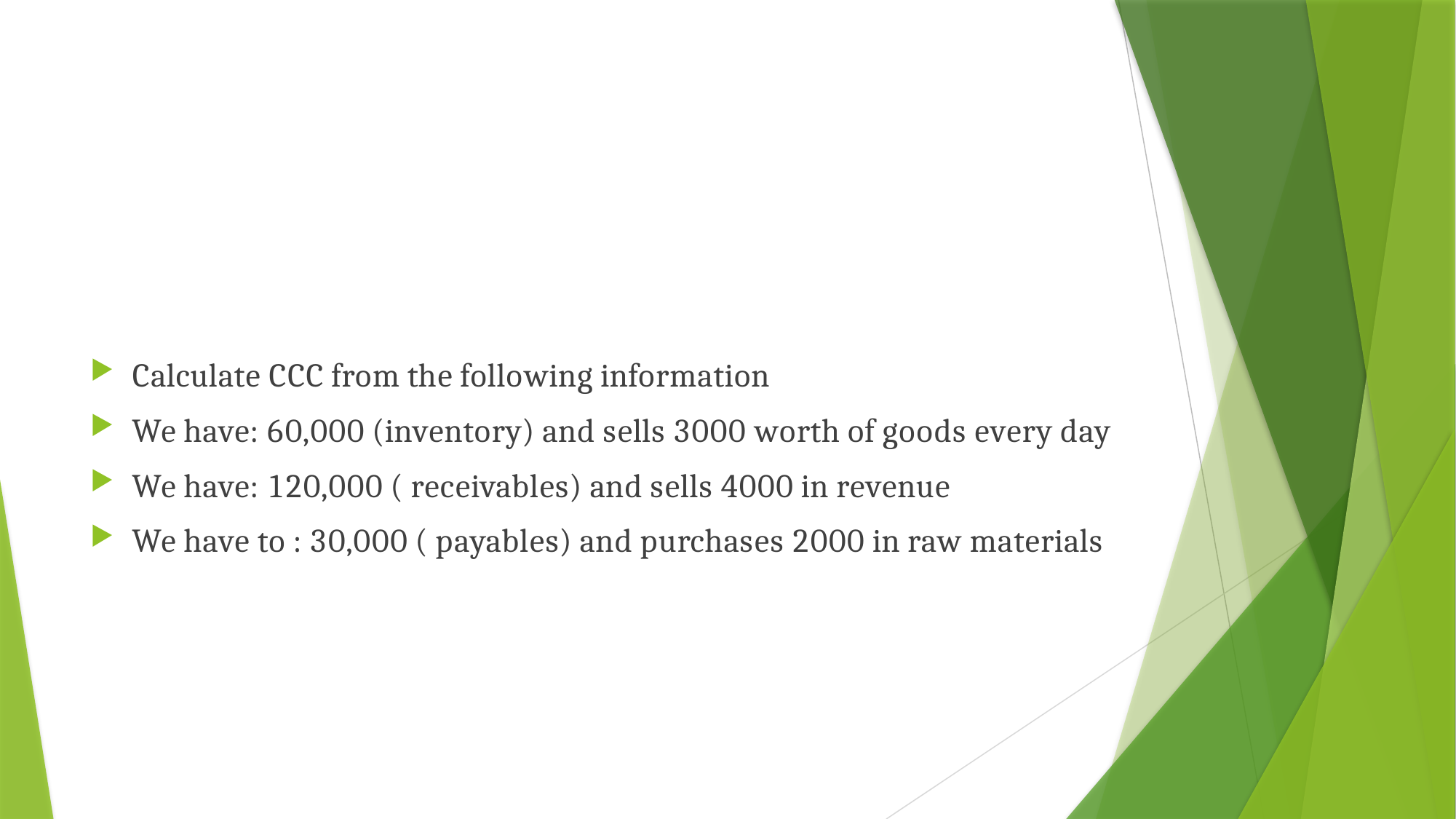

#

Calculate CCC from the following information
We have: 60,000 (inventory) and sells 3000 worth of goods every day
We have: 120,000 ( receivables) and sells 4000 in revenue
We have to : 30,000 ( payables) and purchases 2000 in raw materials